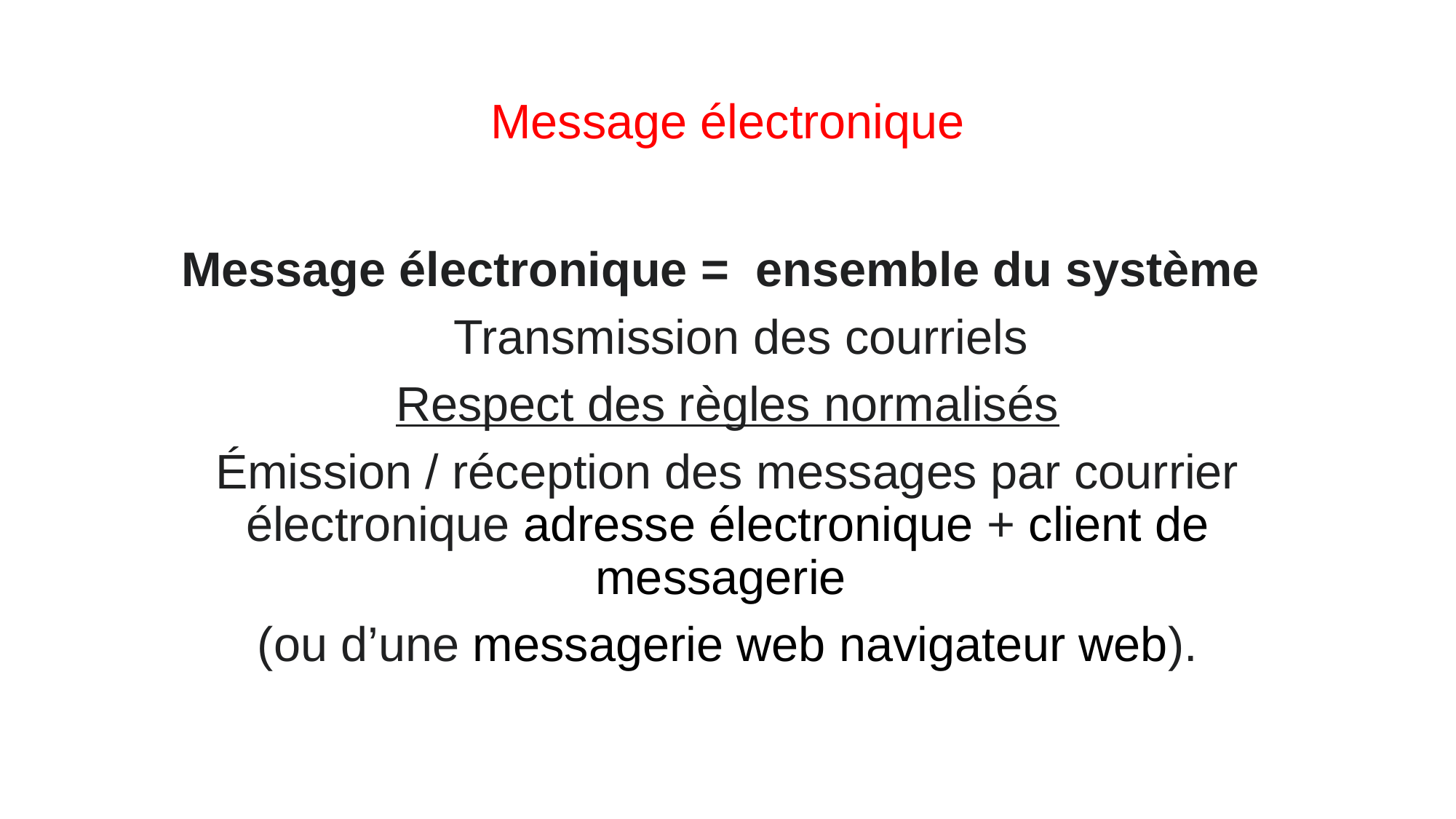

# Message électronique
Message électronique =  ensemble du système
  Transmission des courriels
Respect des règles normalisés
Émission / réception des messages par courrier électronique adresse électronique + client de messagerie
(ou d’une messagerie web navigateur web).